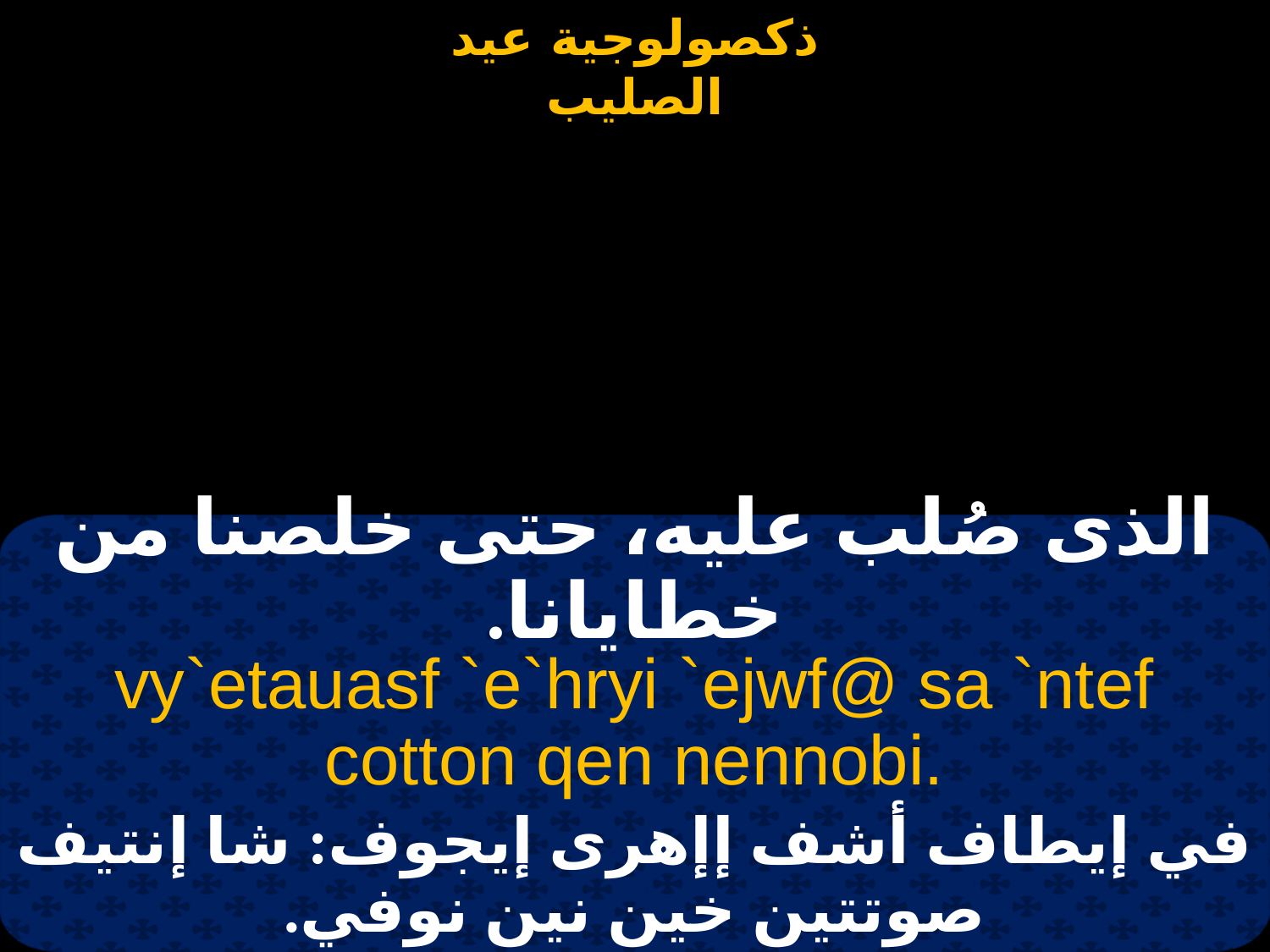

# الذى صُلب عليه، حتى خلصنا من خطايانا.
vy`etauasf `e`hryi `ejwf@ sa `ntef cotton qen nennobi.
في إيطاف أشف إإهرى إيجوف: شا إنتيف صوتتين خين نين نوفي.